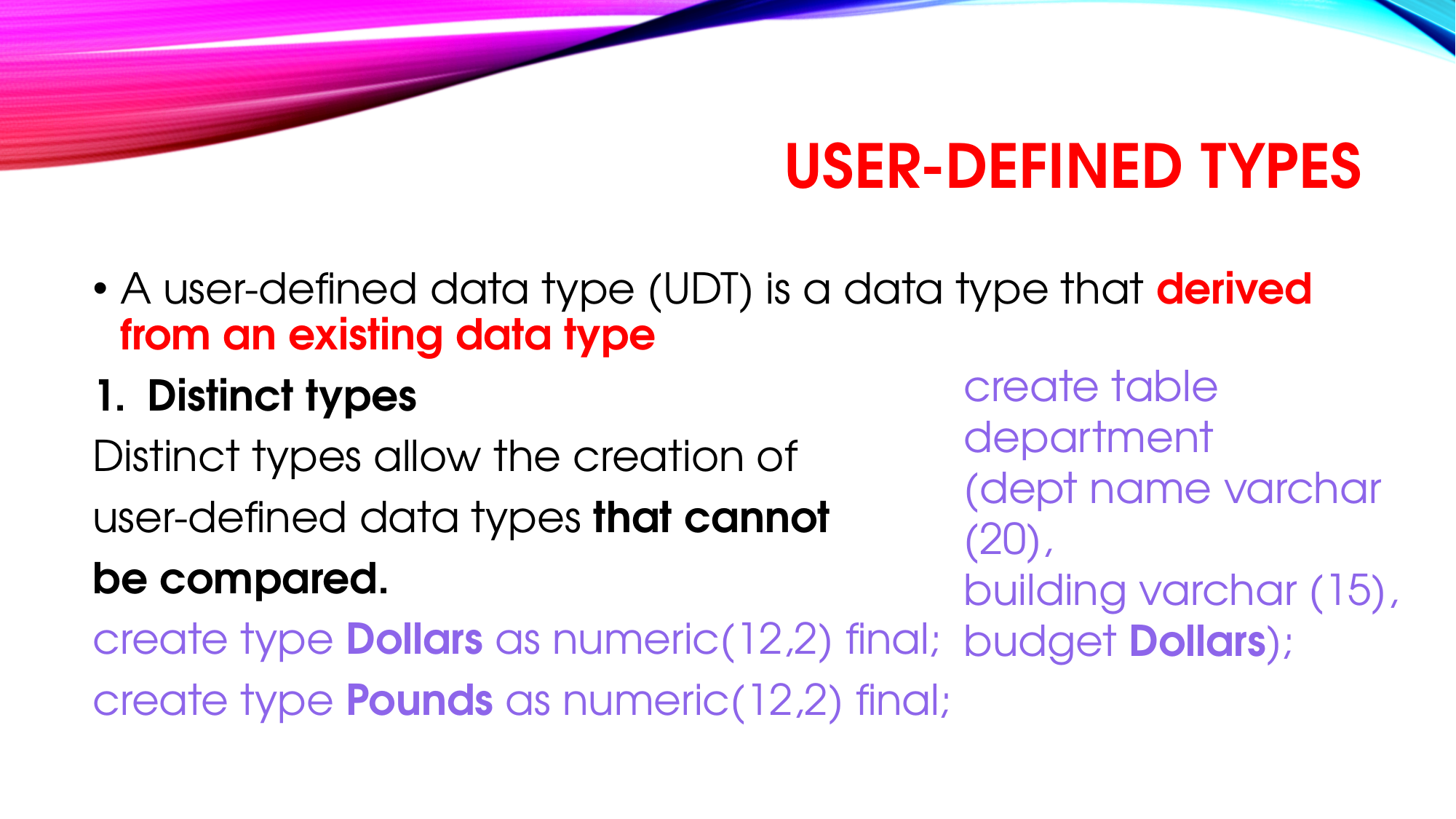

# User-Defined Types
A user-defined data type (UDT) is a data type that derived from an existing data type
Distinct types
Distinct types allow the creation of
user-defined data types that cannot
be compared.
create type Dollars as numeric(12,2) final;
create type Pounds as numeric(12,2) final;

create table department
(dept name varchar (20),
building varchar (15),
budget Dollars);